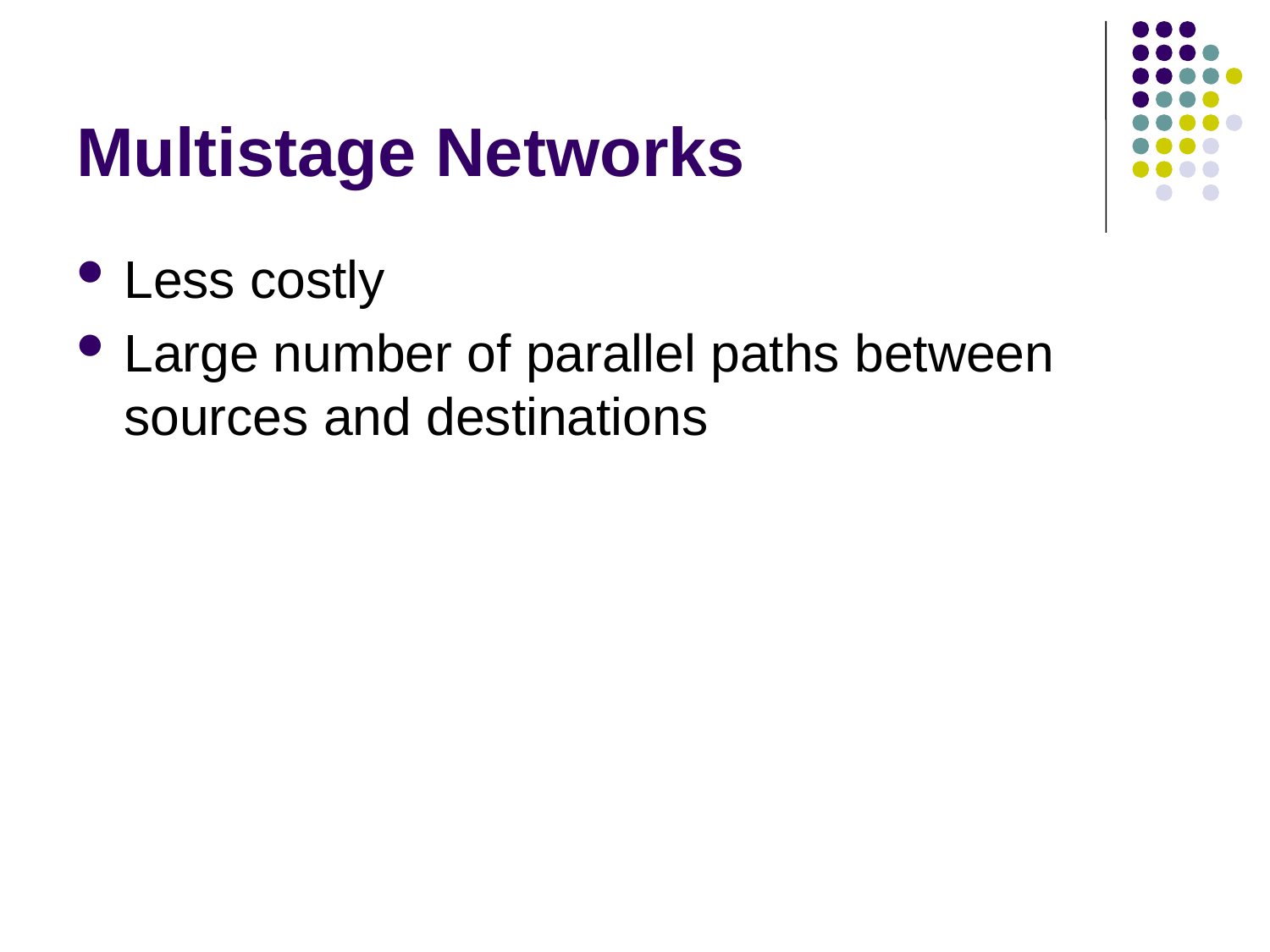

# Multistage Networks
Less costly
Large number of parallel paths between sources and destinations